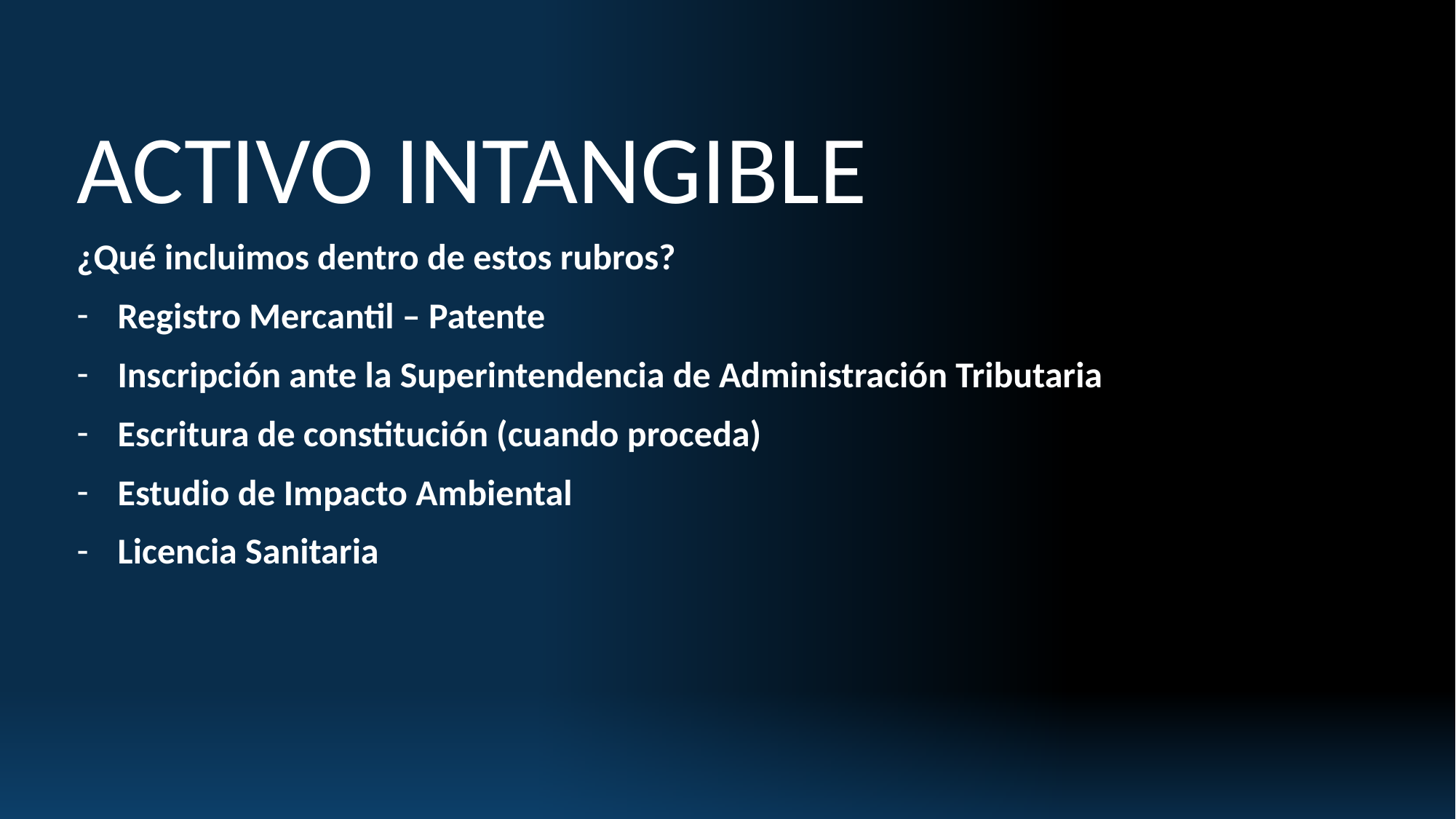

# ACTIVO INTANGIBLE
¿Qué incluimos dentro de estos rubros?
Registro Mercantil – Patente
Inscripción ante la Superintendencia de Administración Tributaria
Escritura de constitución (cuando proceda)
Estudio de Impacto Ambiental
Licencia Sanitaria